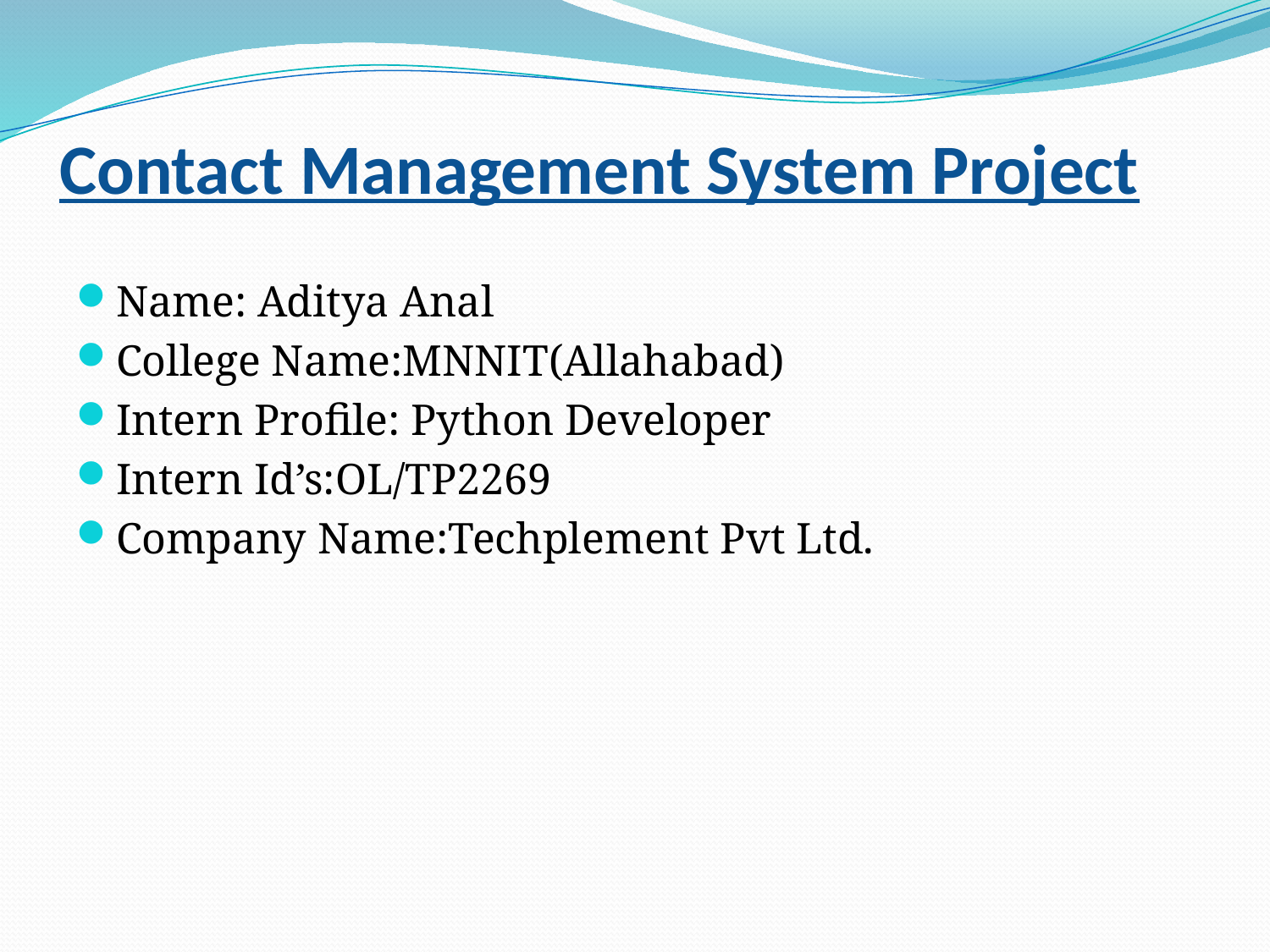

# Contact Management System Project
Name: Aditya Anal
College Name:MNNIT(Allahabad)
Intern Profile: Python Developer
Intern Id’s:OL/TP2269
Company Name:Techplement Pvt Ltd.